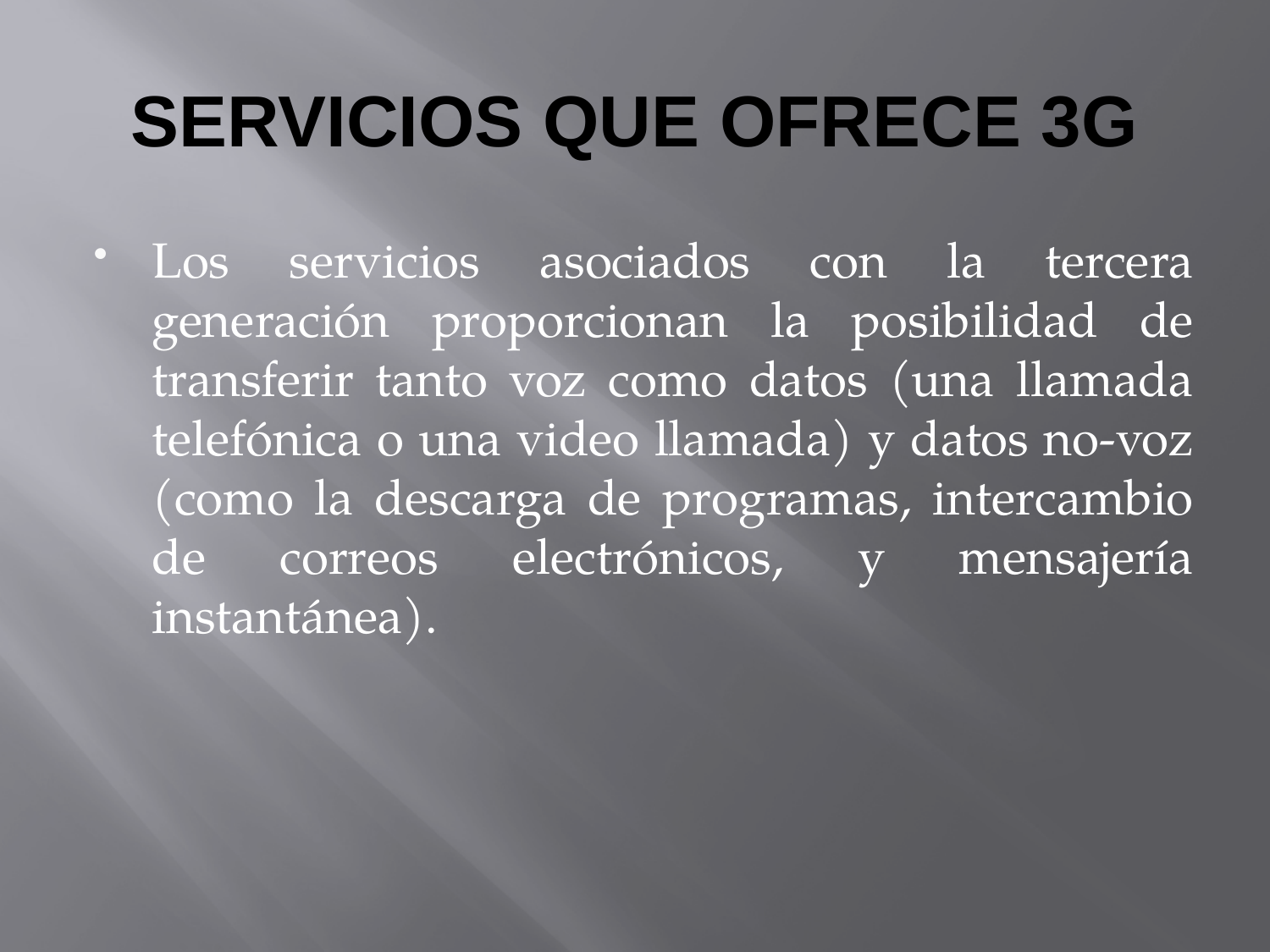

# SERVICIOS QUE OFRECE 3G
Los servicios asociados con la tercera generación proporcionan la posibilidad de transferir tanto voz como datos (una llamada telefónica o una video llamada) y datos no-voz (como la descarga de programas, intercambio de correos electrónicos, y mensajería instantánea).